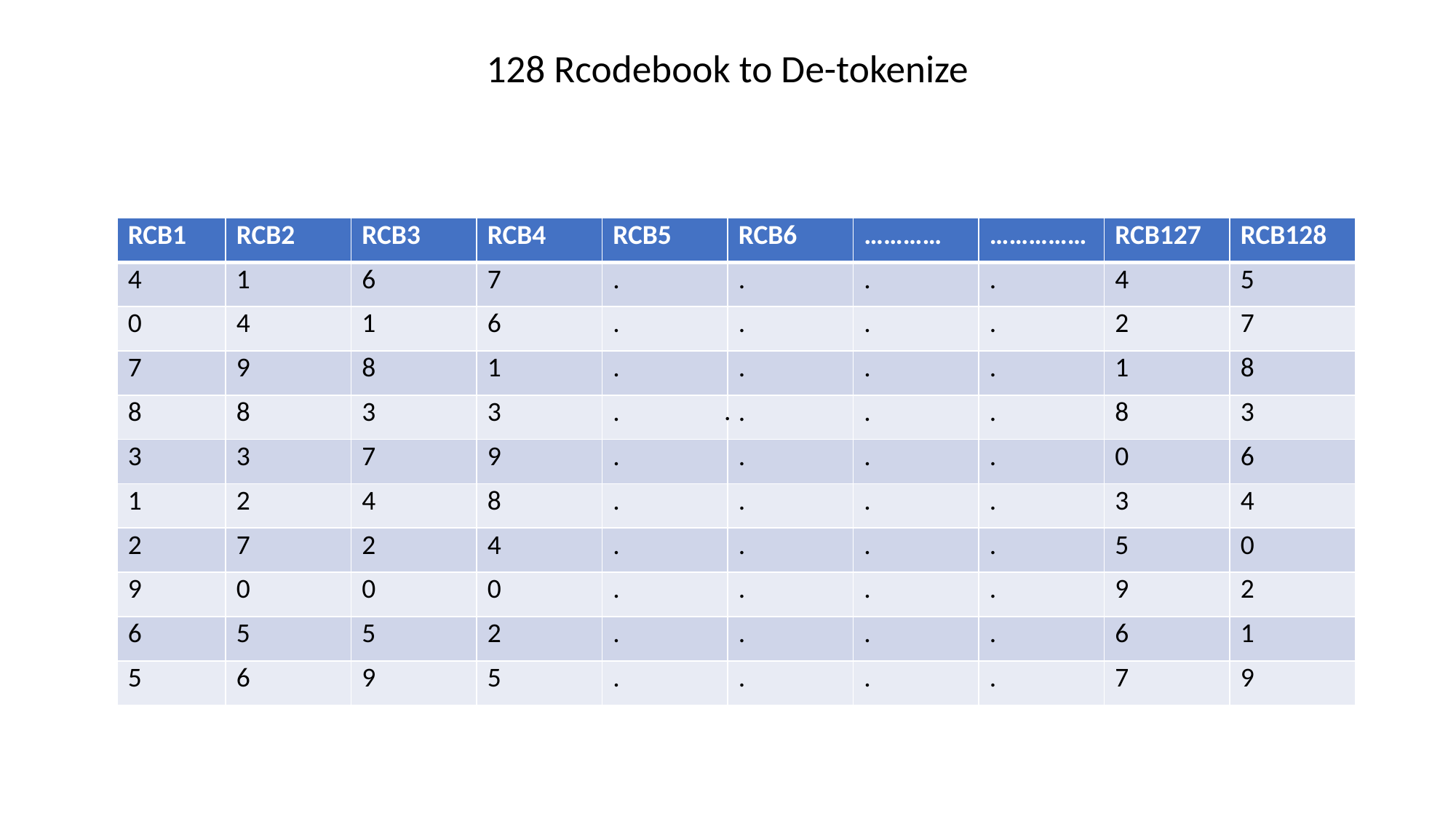

# 128 Rcodebook to De-tokenize
| RCB1 | RCB2 | RCB3 | RCB4 | RCB5 | RCB6 | ………… | …………… | RCB127 | RCB128 |
| --- | --- | --- | --- | --- | --- | --- | --- | --- | --- |
| 4 | 1 | 6 | 7 | . | . | . | . | 4 | 5 |
| 0 | 4 | 1 | 6 | . | . | . | . | 2 | 7 |
| 7 | 9 | 8 | 1 | . | . | . | . | 1 | 8 |
| 8 | 8 | 3 | 3 | . | . | . | . | 8 | 3 |
| 3 | 3 | 7 | 9 | . | . | . | . | 0 | 6 |
| 1 | 2 | 4 | 8 | . | . | . | . | 3 | 4 |
| 2 | 7 | 2 | 4 | . | . | . | . | 5 | 0 |
| 9 | 0 | 0 | 0 | . | . | . | . | 9 | 2 |
| 6 | 5 | 5 | 2 | . | . | . | . | 6 | 1 |
| 5 | 6 | 9 | 5 | . | . | . | . | 7 | 9 |
.